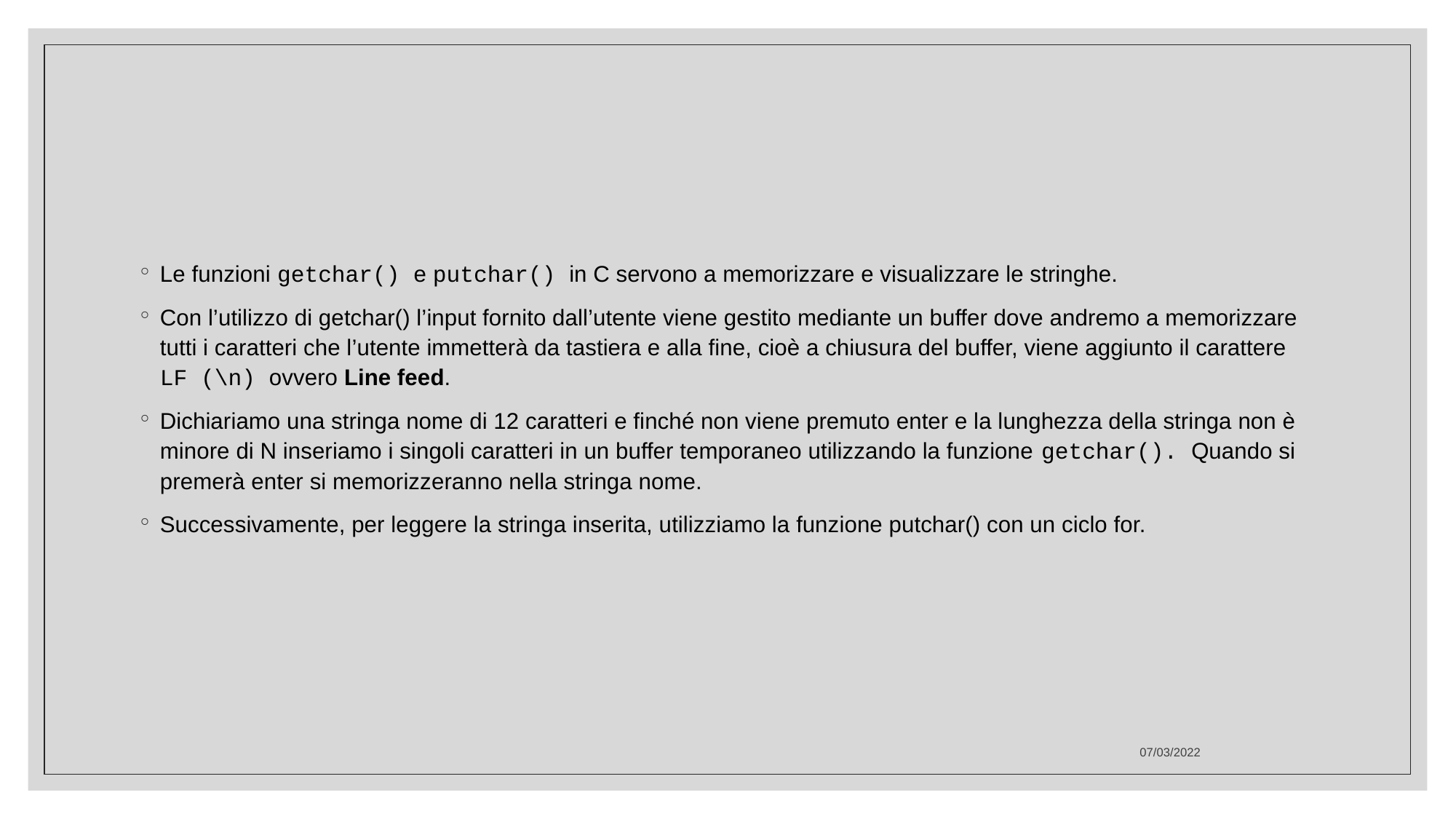

#
Le funzioni getchar() e putchar() in C servono a memorizzare e visualizzare le stringhe.
Con l’utilizzo di getchar() l’input fornito dall’utente viene gestito mediante un buffer dove andremo a memorizzare tutti i caratteri che l’utente immetterà da tastiera e alla fine, cioè a chiusura del buffer, viene aggiunto il carattere LF (\n) ovvero Line feed.
Dichiariamo una stringa nome di 12 caratteri e finché non viene premuto enter e la lunghezza della stringa non è minore di N inseriamo i singoli caratteri in un buffer temporaneo utilizzando la funzione getchar(). Quando si premerà enter si memorizzeranno nella stringa nome.
Successivamente, per leggere la stringa inserita, utilizziamo la funzione putchar() con un ciclo for.
07/03/2022